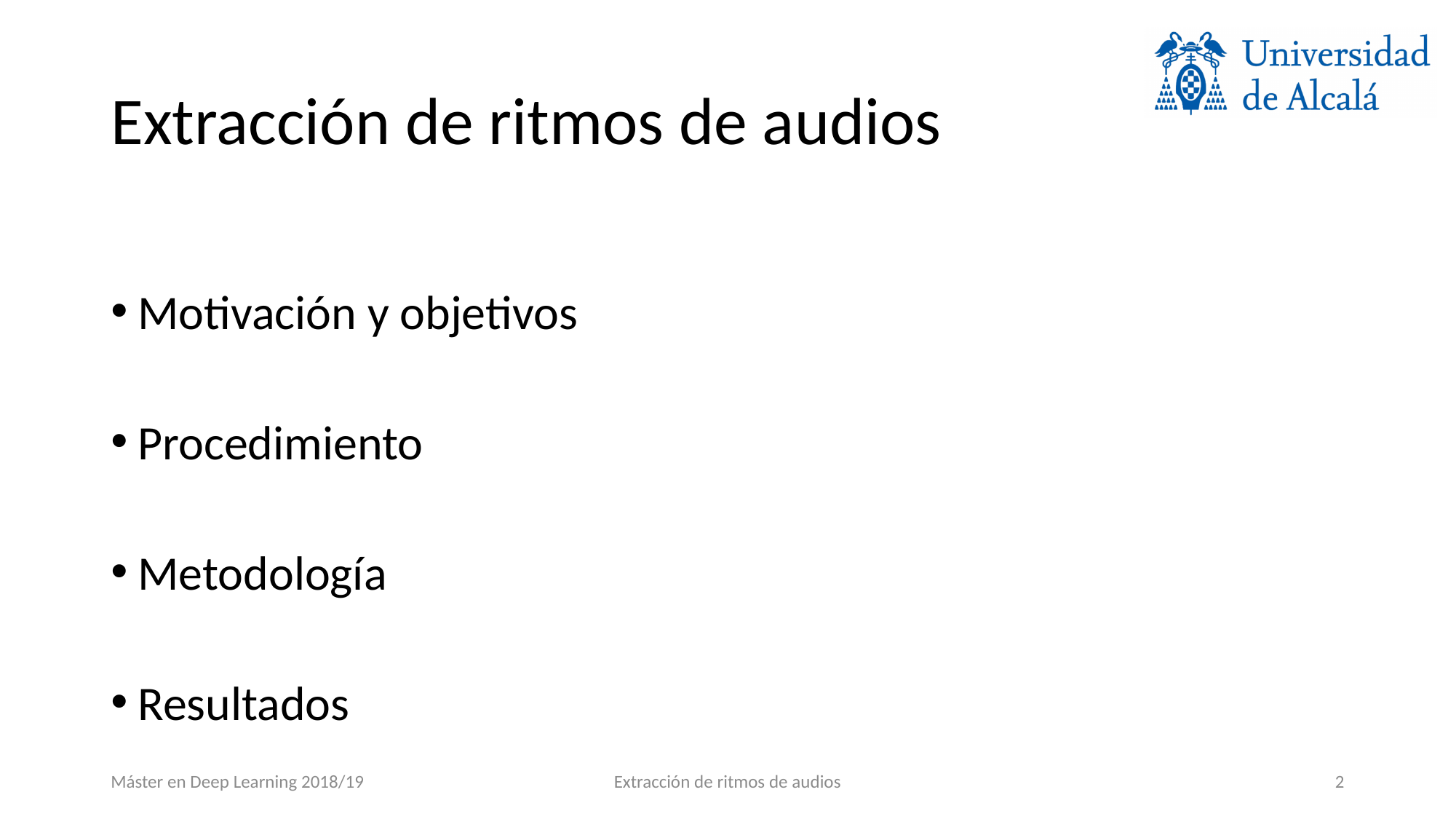

# Extracción de ritmos de audios
Motivación y objetivos
Procedimiento
Metodología
Resultados

Máster en Deep Learning 2018/19
Extracción de ritmos de audios
2